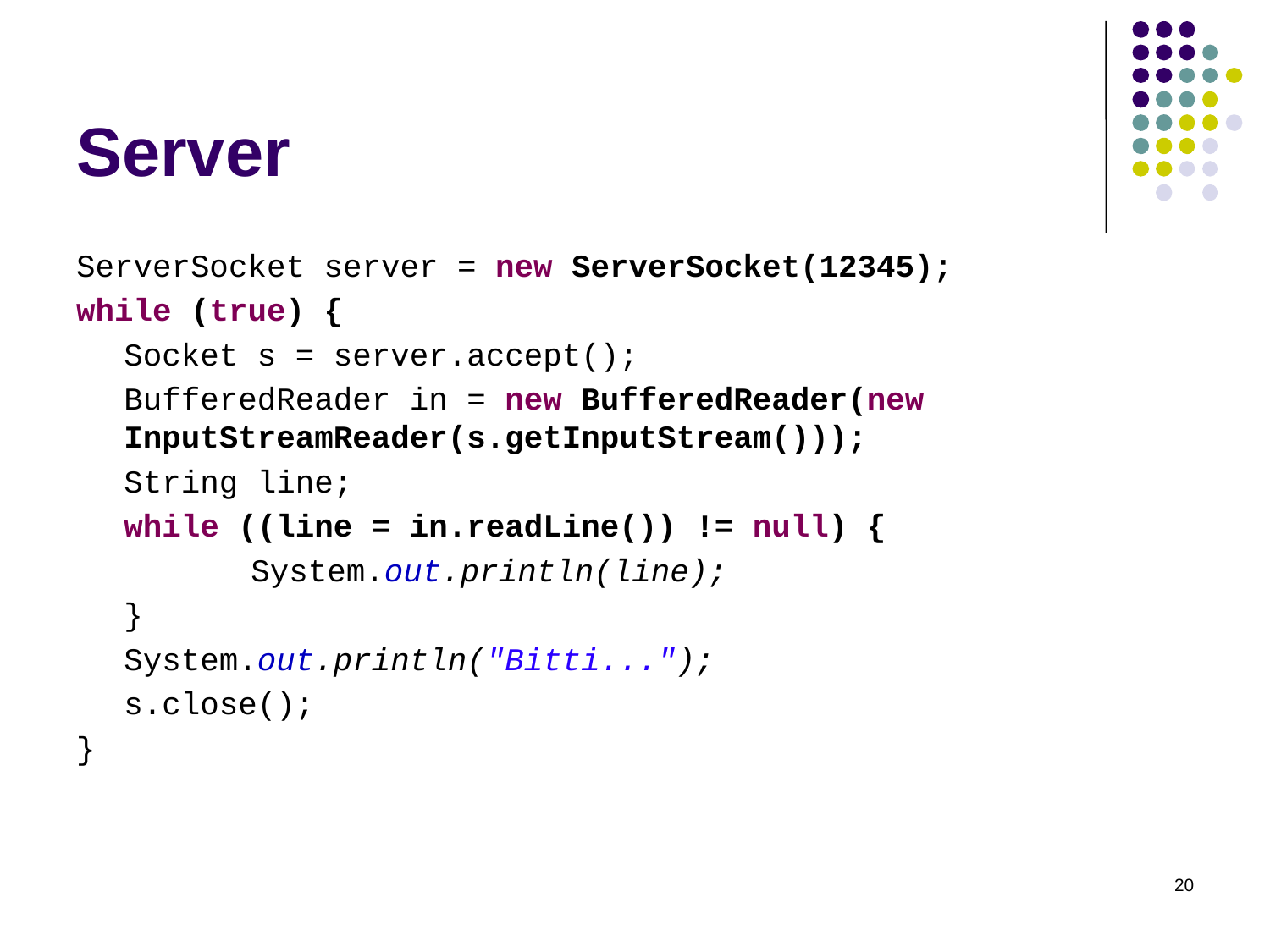

# Server
ServerSocket server = new ServerSocket(12345);
while (true) {
	Socket s = server.accept();
	BufferedReader in = new BufferedReader(new 	InputStreamReader(s.getInputStream()));
	String line;
	while ((line = in.readLine()) != null) {
		System.out.println(line);
	}
	System.out.println("Bitti...");
	s.close();
}
20